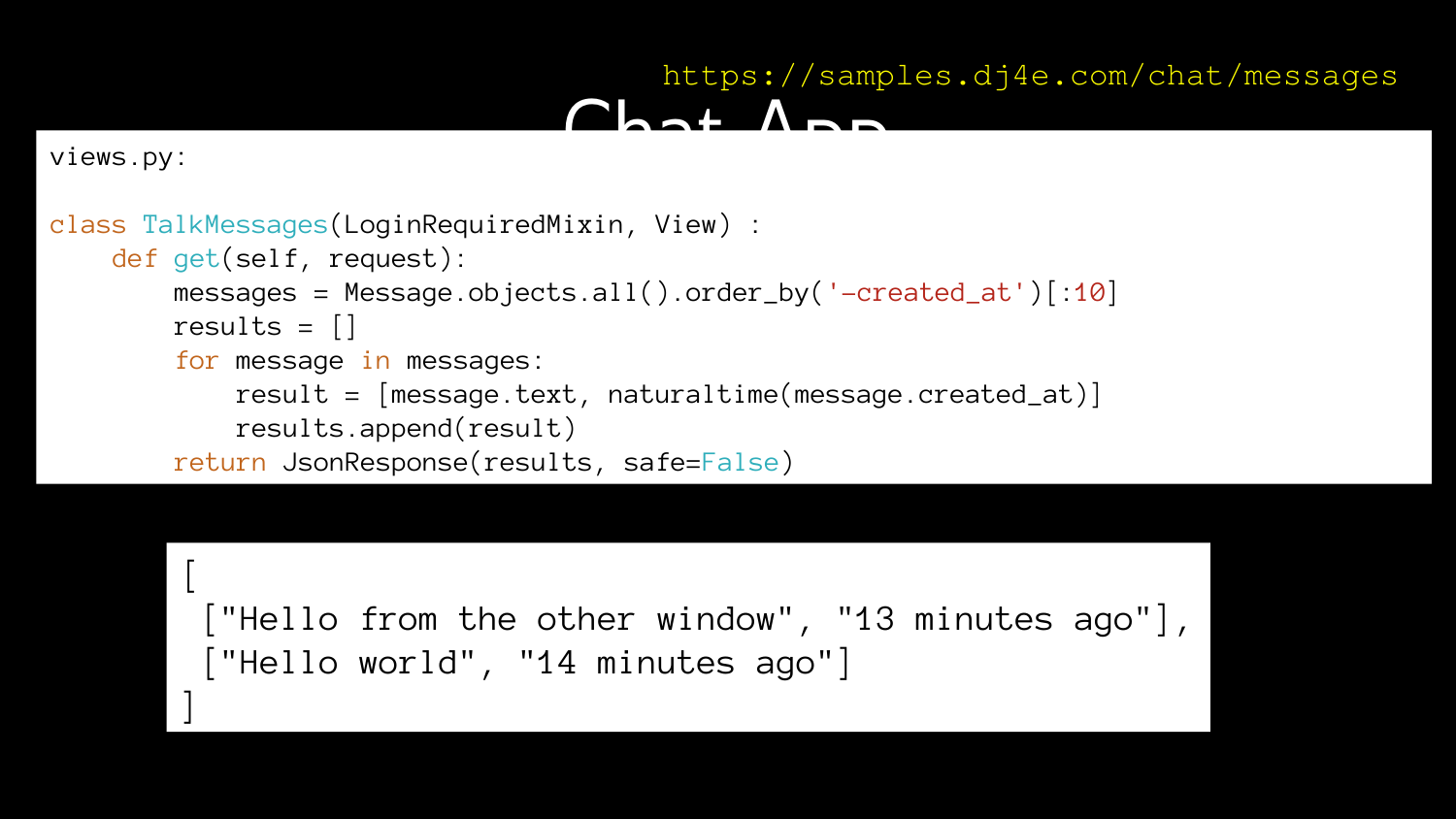

# Chat App
https://samples.dj4e.com/chat/messages
views.py:

class TalkMessages(LoginRequiredMixin, View) :
    def get(self, request):
        messages = Message.objects.all().order_by('-created_at')[:10]
        results = []
        for message in messages:
            result = [message.text, naturaltime(message.created_at)]
            results.append(result)
        return JsonResponse(results, safe=False)
[
 ["Hello from the other window", "13 minutes ago"],
 ["Hello world", "14 minutes ago"]
]